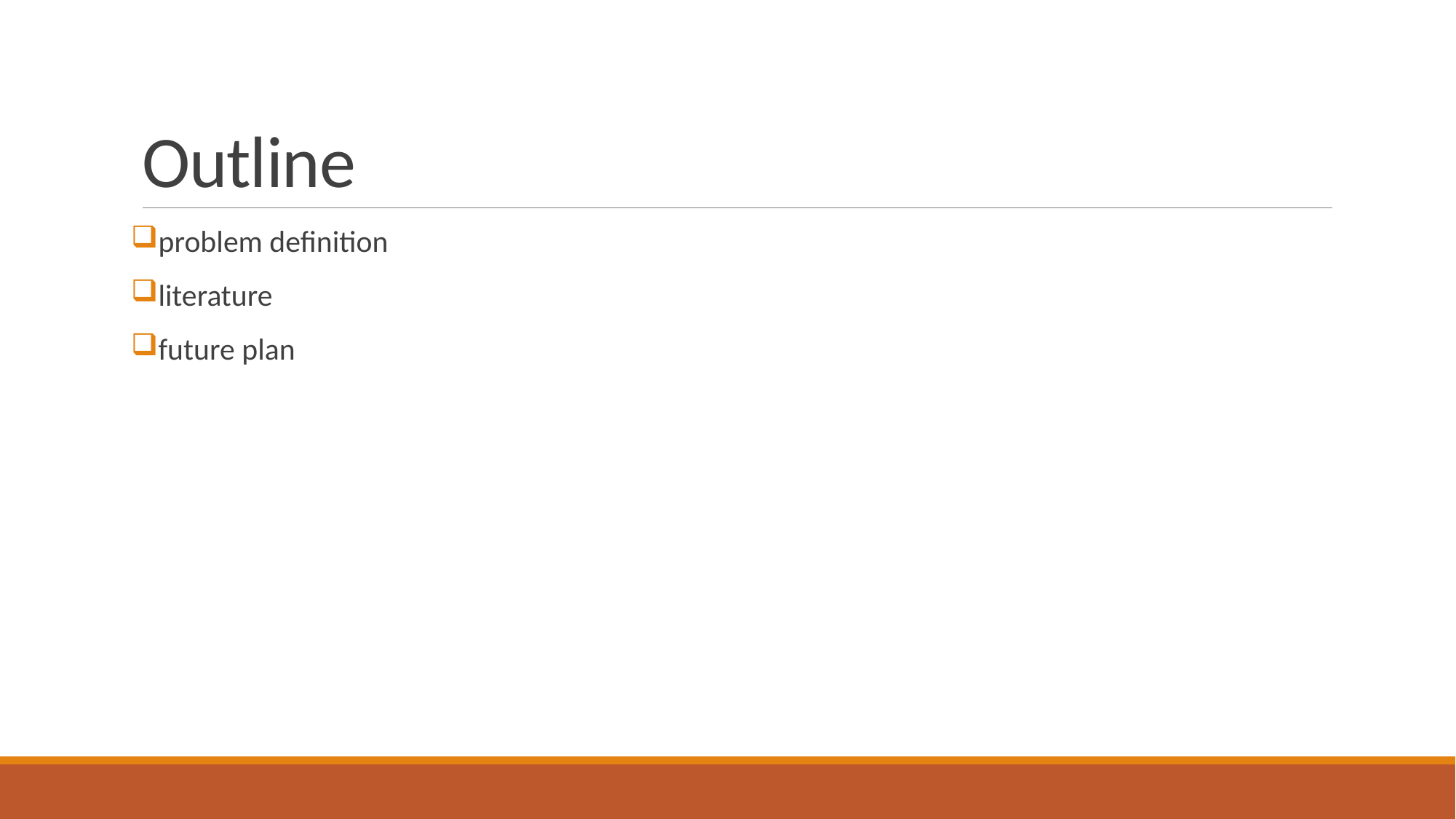

# Outline
problem definition
literature
future plan